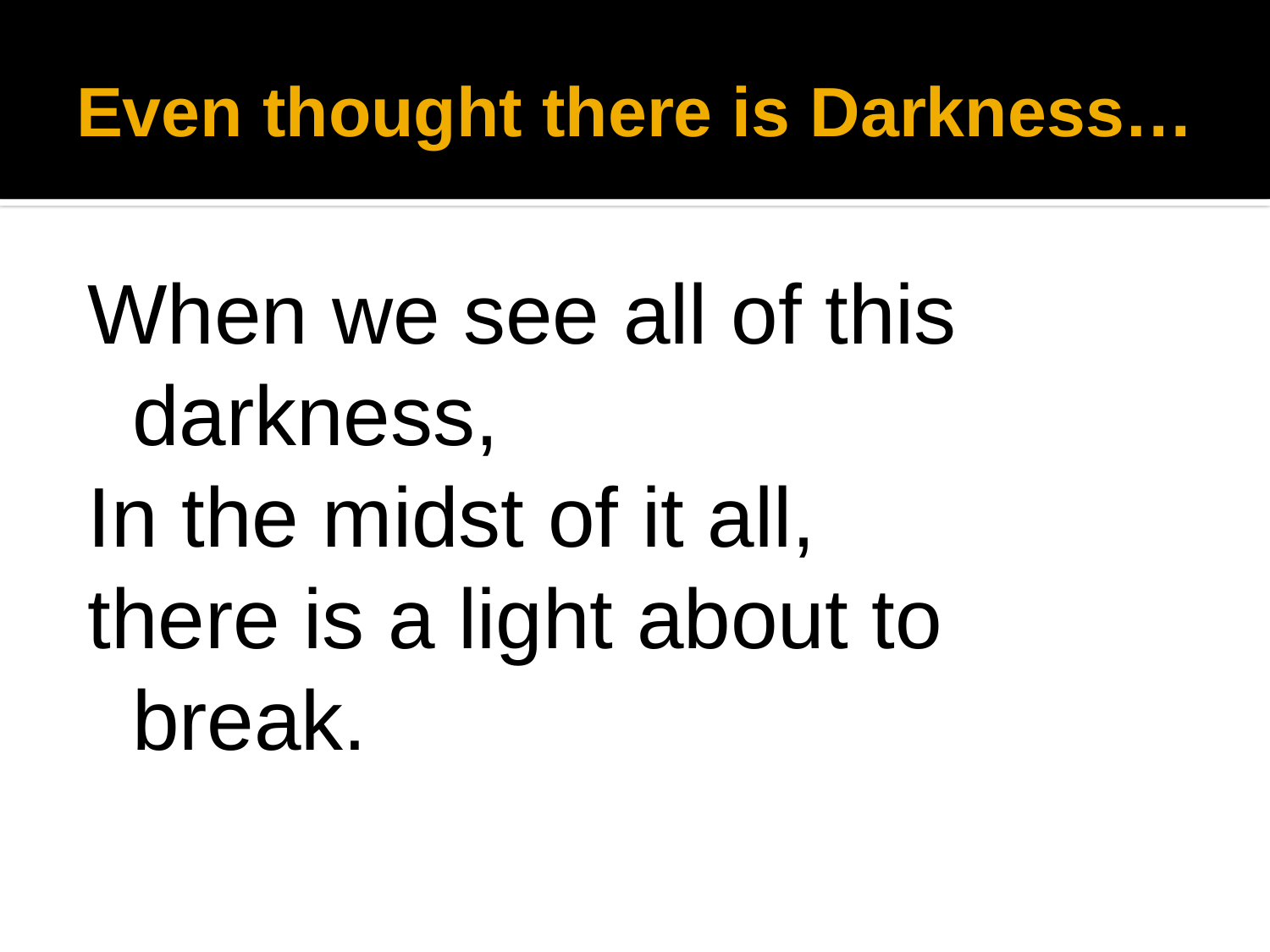

# Even thought there is Darkness…
When we see all of this darkness,
In the midst of it all,
there is a light about to break.